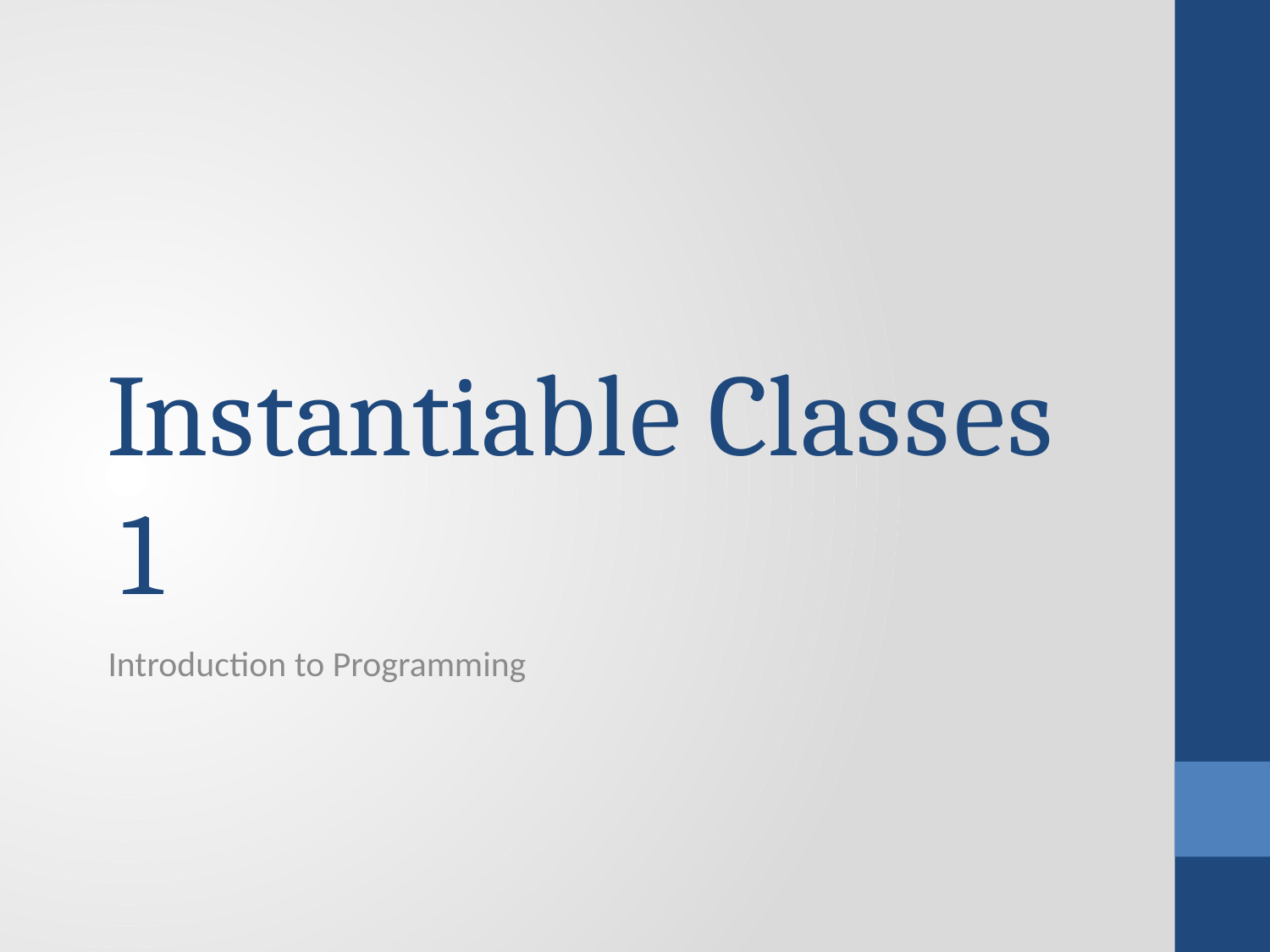

# Instantiable Classes 1
Introduction to Programming